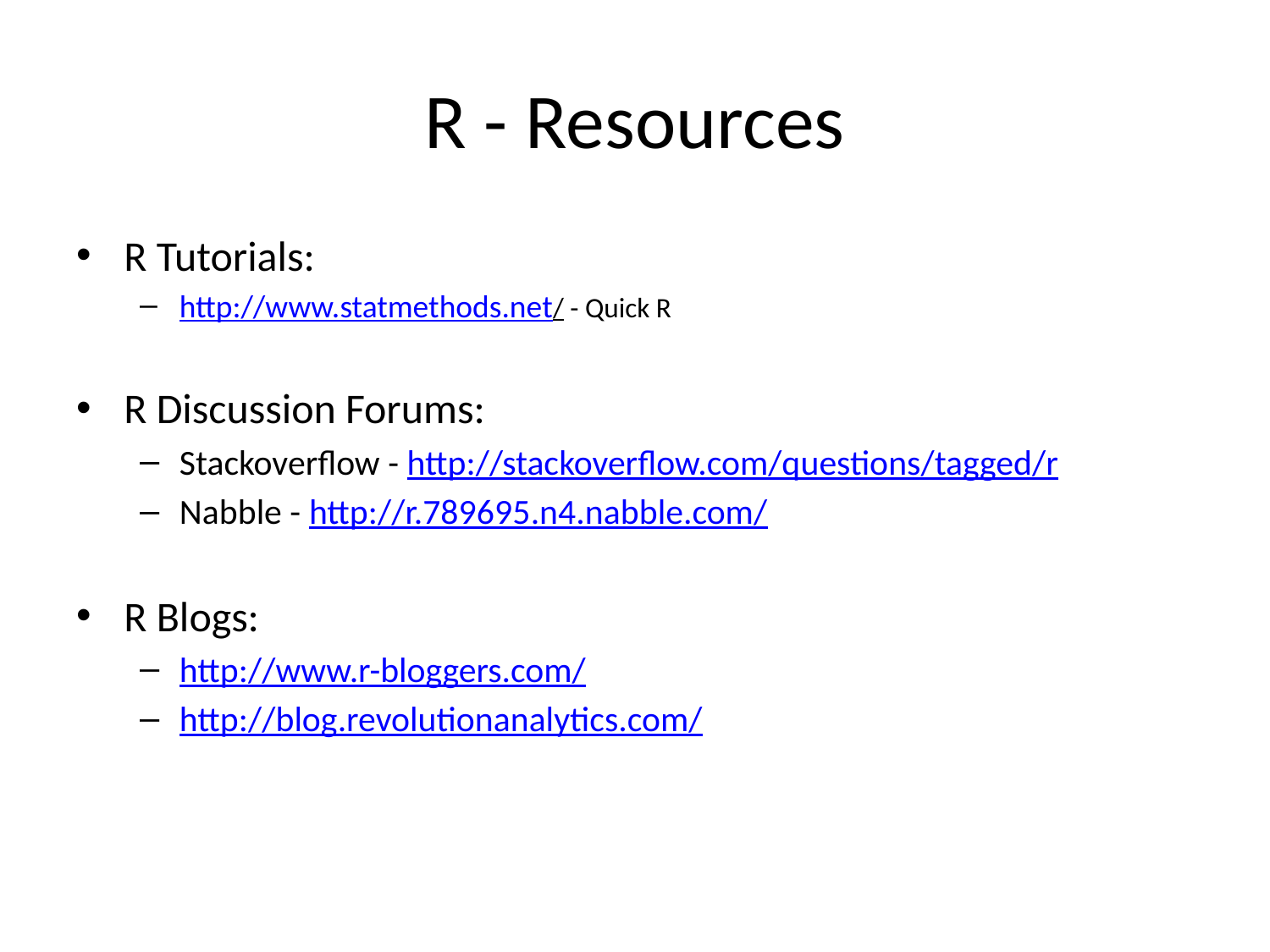

# R - Resources
R Tutorials:
http://www.statmethods.net/ - Quick R

R Discussion Forums:
Stackoverflow - http://stackoverflow.com/questions/tagged/r
Nabble - http://r.789695.n4.nabble.com/

R Blogs:
http://www.r-bloggers.com/
http://blog.revolutionanalytics.com/